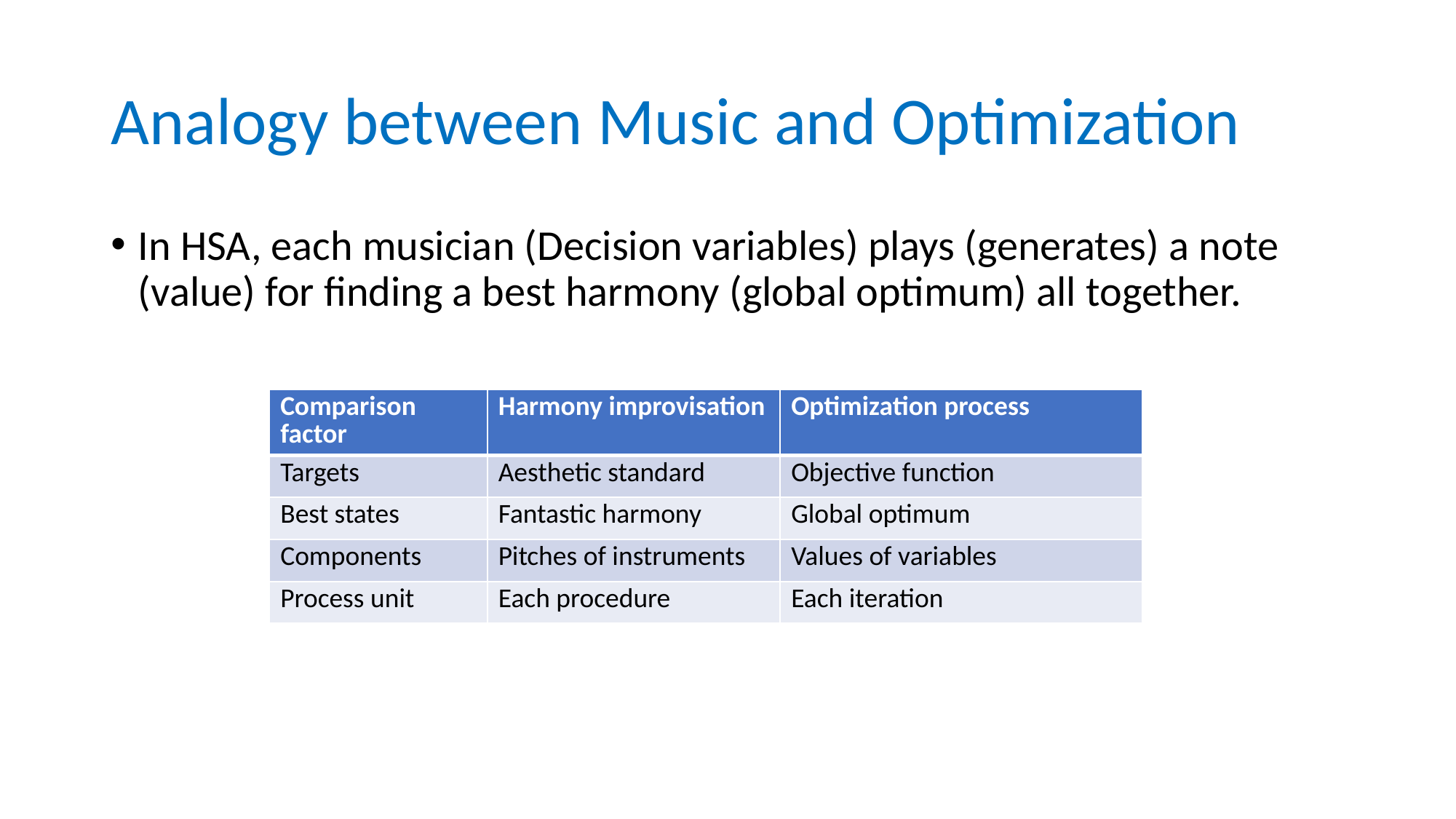

# Analogy between Music and Optimization
In HSA, each musician (Decision variables) plays (generates) a note (value) for finding a best harmony (global optimum) all together.

| Comparison factor | Harmony improvisation | Optimization process |
| --- | --- | --- |
| Targets | Aesthetic standard | Objective function |
| Best states | Fantastic harmony | Global optimum |
| Components | Pitches of instruments | Values of variables |
| Process unit | Each procedure | Each iteration |